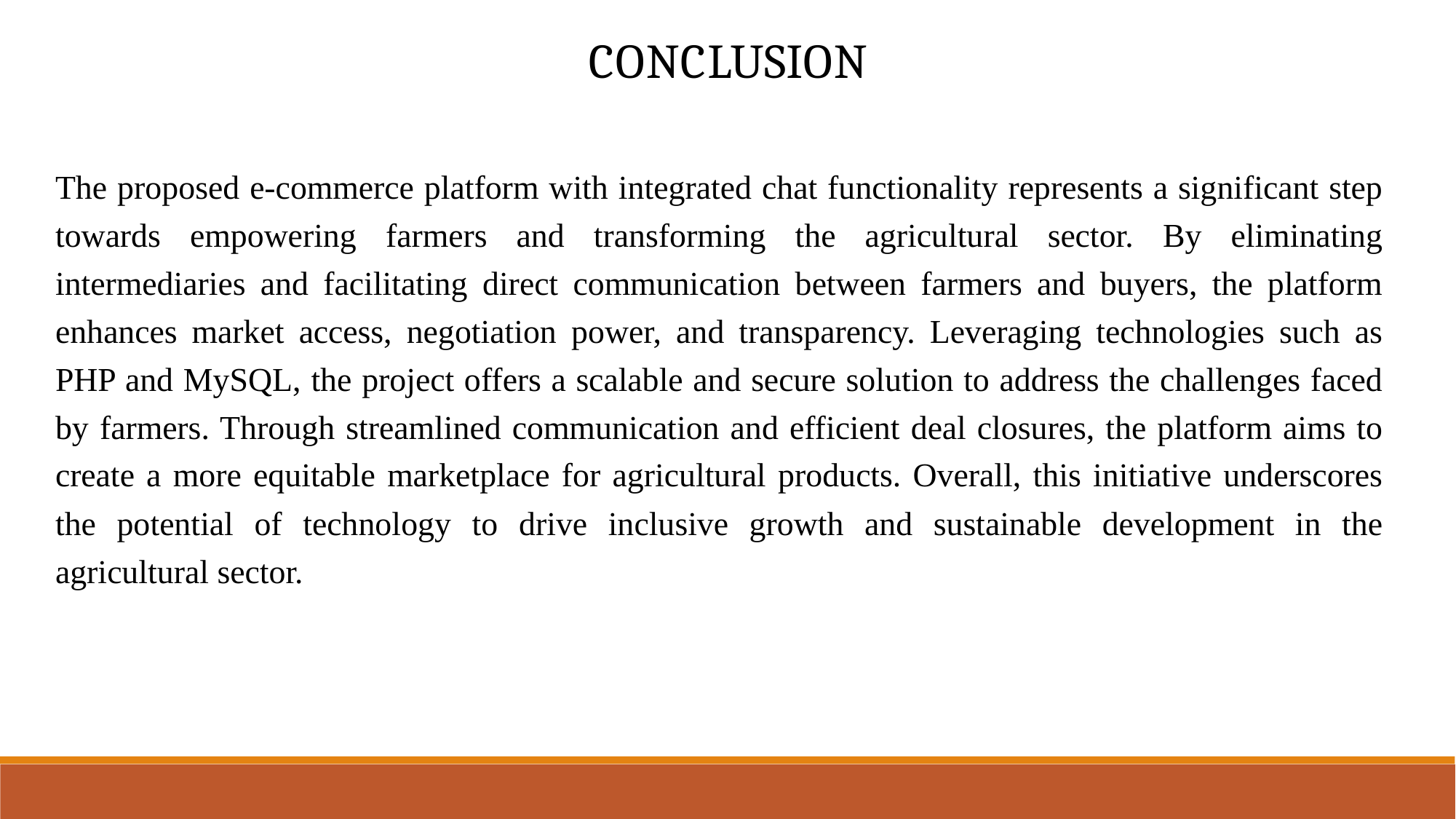

CONCLUSION
The proposed e-commerce platform with integrated chat functionality represents a significant step towards empowering farmers and transforming the agricultural sector. By eliminating intermediaries and facilitating direct communication between farmers and buyers, the platform enhances market access, negotiation power, and transparency. Leveraging technologies such as PHP and MySQL, the project offers a scalable and secure solution to address the challenges faced by farmers. Through streamlined communication and efficient deal closures, the platform aims to create a more equitable marketplace for agricultural products. Overall, this initiative underscores the potential of technology to drive inclusive growth and sustainable development in the agricultural sector.